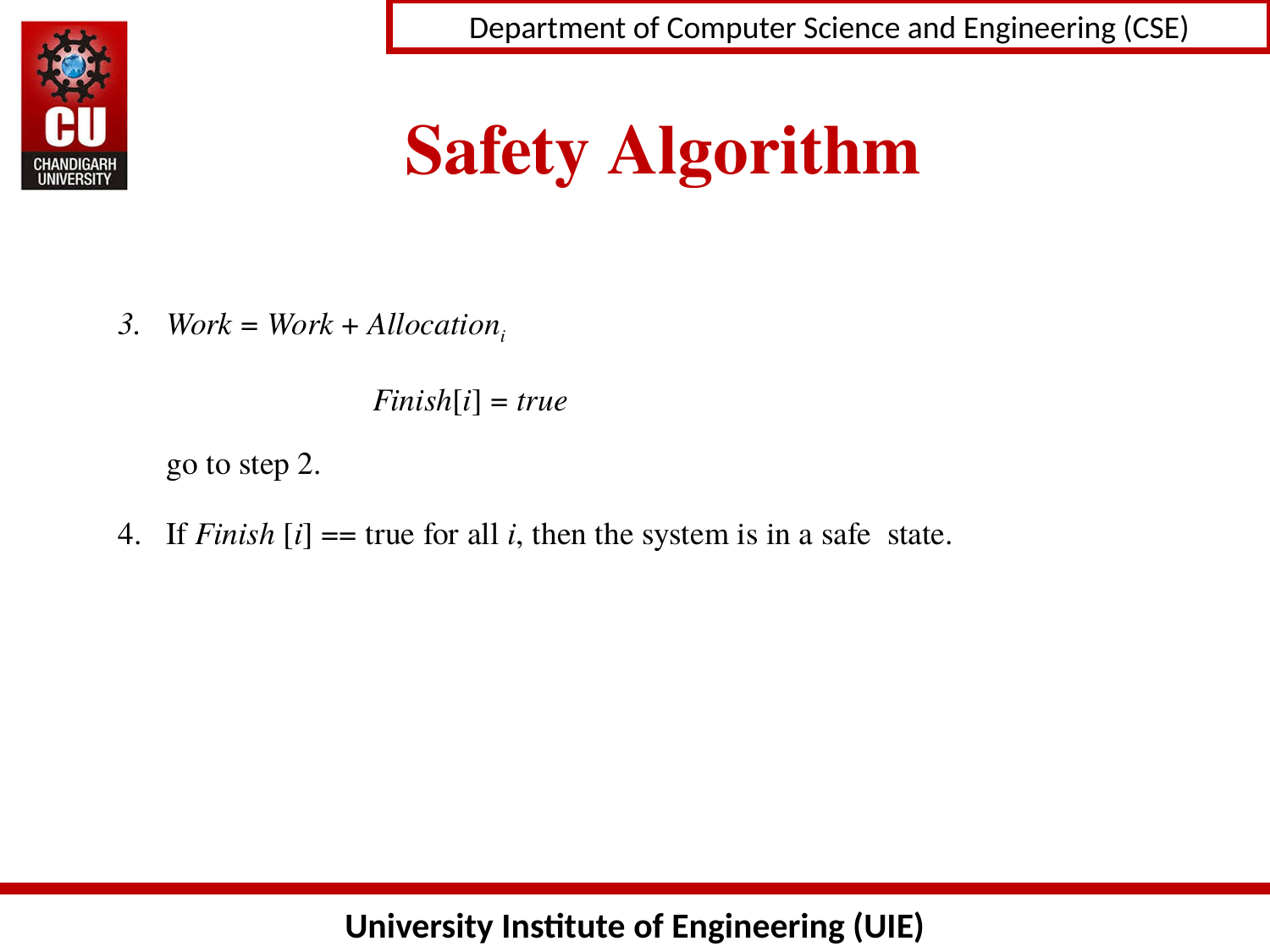

# Safety Algorithm
Work = Work + Allocationi
		Finish[i] = true
      go to step 2.
If Finish [i] == true for all i, then the system is in a safe  state.